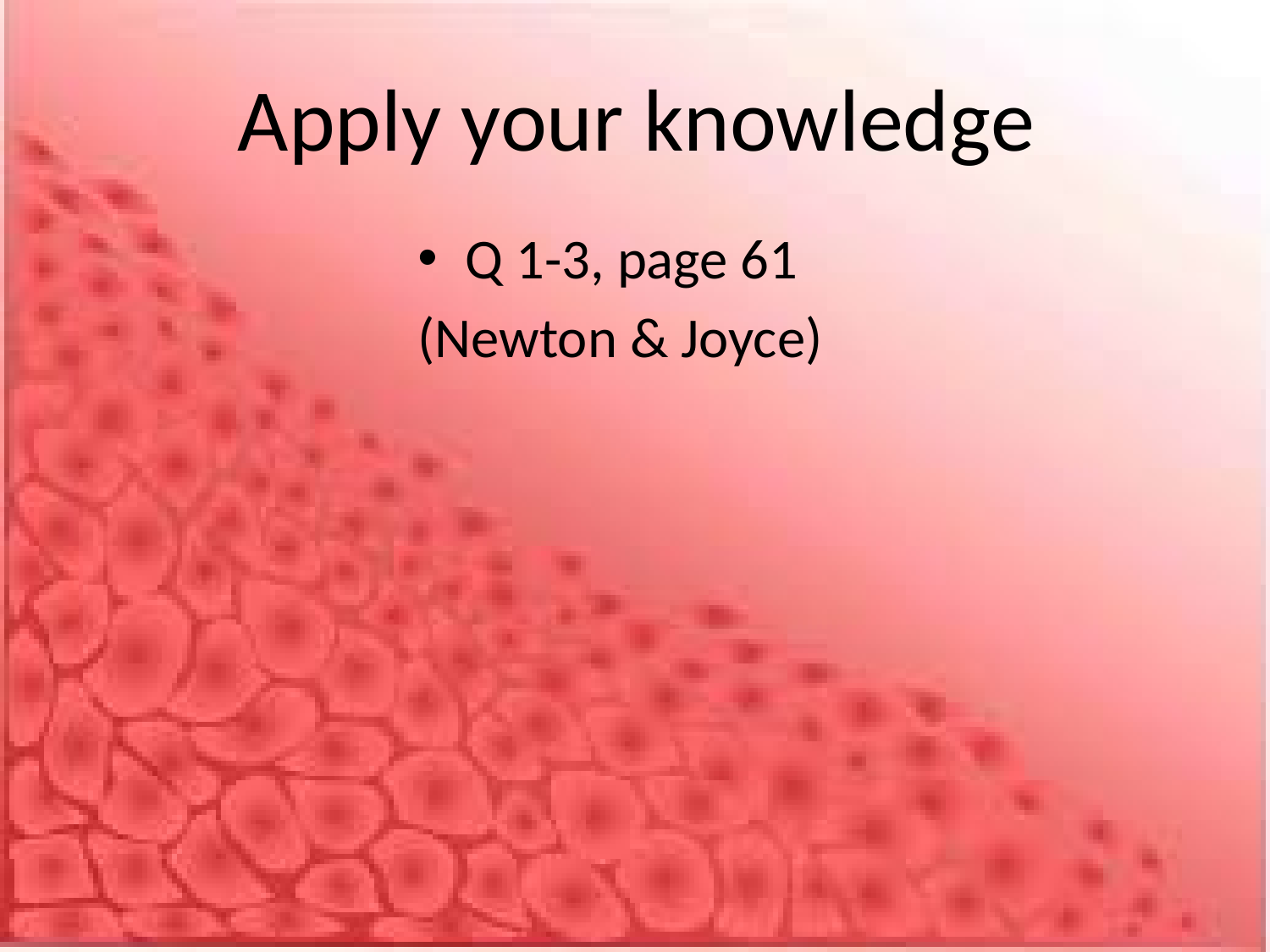

# Apply your knowledge
Q 1-3, page 61
(Newton & Joyce)